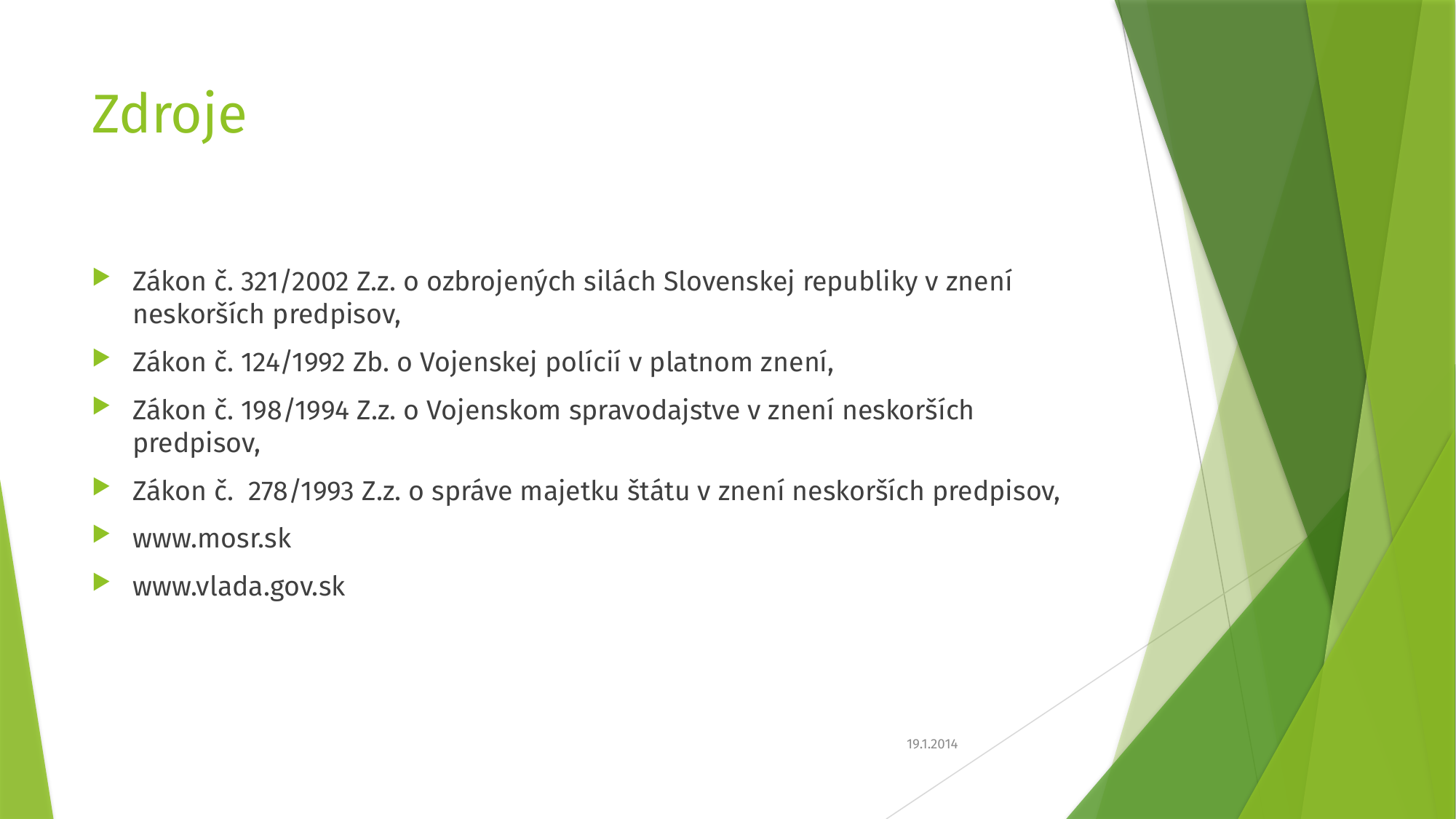

# Zdroje
Zákon č. 321/2002 Z.z. o ozbrojených silách Slovenskej republiky v znení neskorších predpisov,
Zákon č. 124/1992 Zb. o Vojenskej polícií v platnom znení,
Zákon č. 198/1994 Z.z. o Vojenskom spravodajstve v znení neskorších predpisov,
Zákon č.  278/1993 Z.z. o správe majetku štátu v znení neskorších predpisov,
www.mosr.sk
www.vlada.gov.sk

19.1.2014